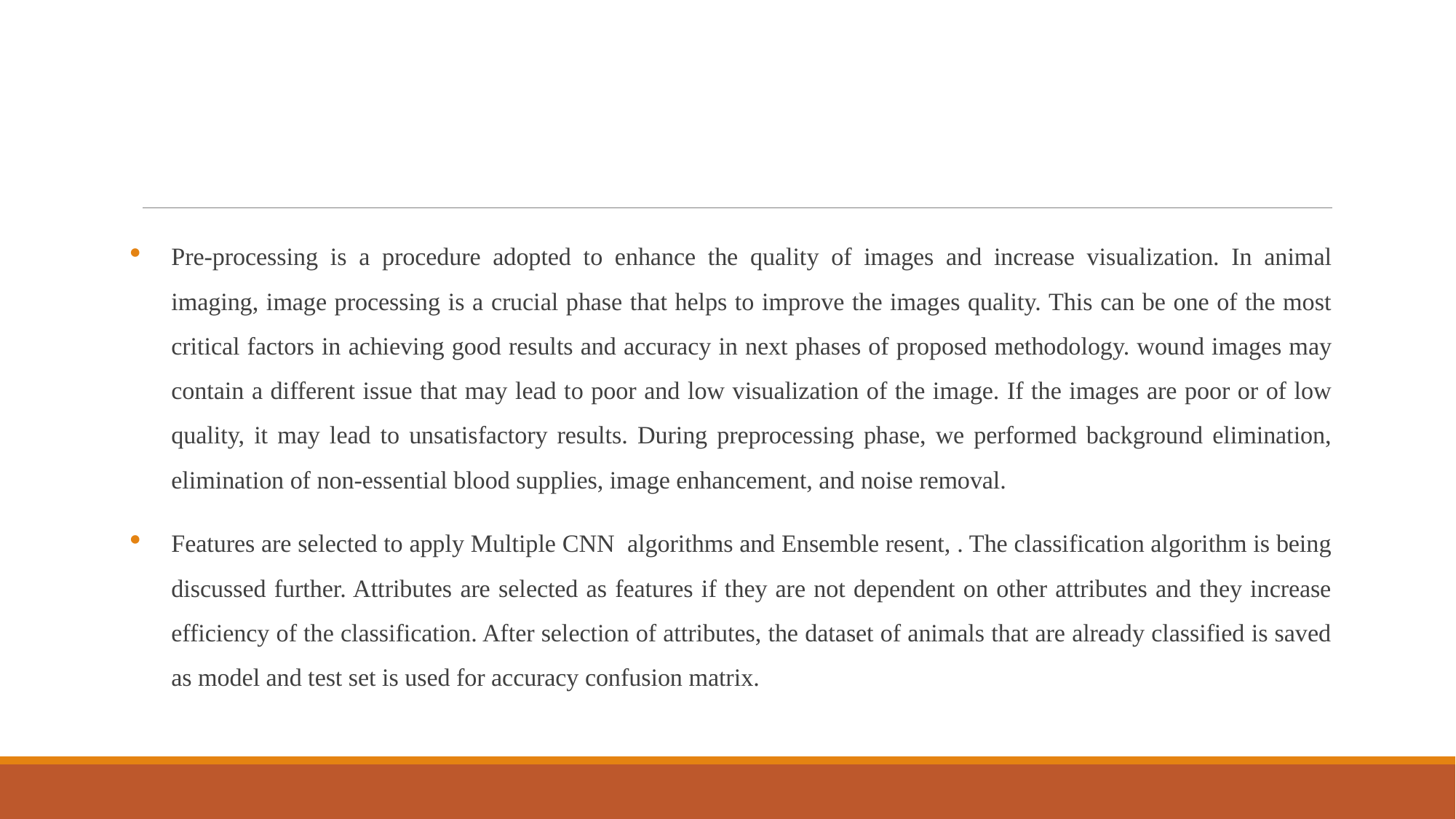

#
Pre-processing is a procedure adopted to enhance the quality of images and increase visualization. In animal imaging, image processing is a crucial phase that helps to improve the images quality. This can be one of the most critical factors in achieving good results and accuracy in next phases of proposed methodology. wound images may contain a different issue that may lead to poor and low visualization of the image. If the images are poor or of low quality, it may lead to unsatisfactory results. During preprocessing phase, we performed background elimination, elimination of non-essential blood supplies, image enhancement, and noise removal.
Features are selected to apply Multiple CNN  algorithms and Ensemble resent, . The classification algorithm is being discussed further. Attributes are selected as features if they are not dependent on other attributes and they increase efficiency of the classification. After selection of attributes, the dataset of animals that are already classified is saved as model and test set is used for accuracy confusion matrix.